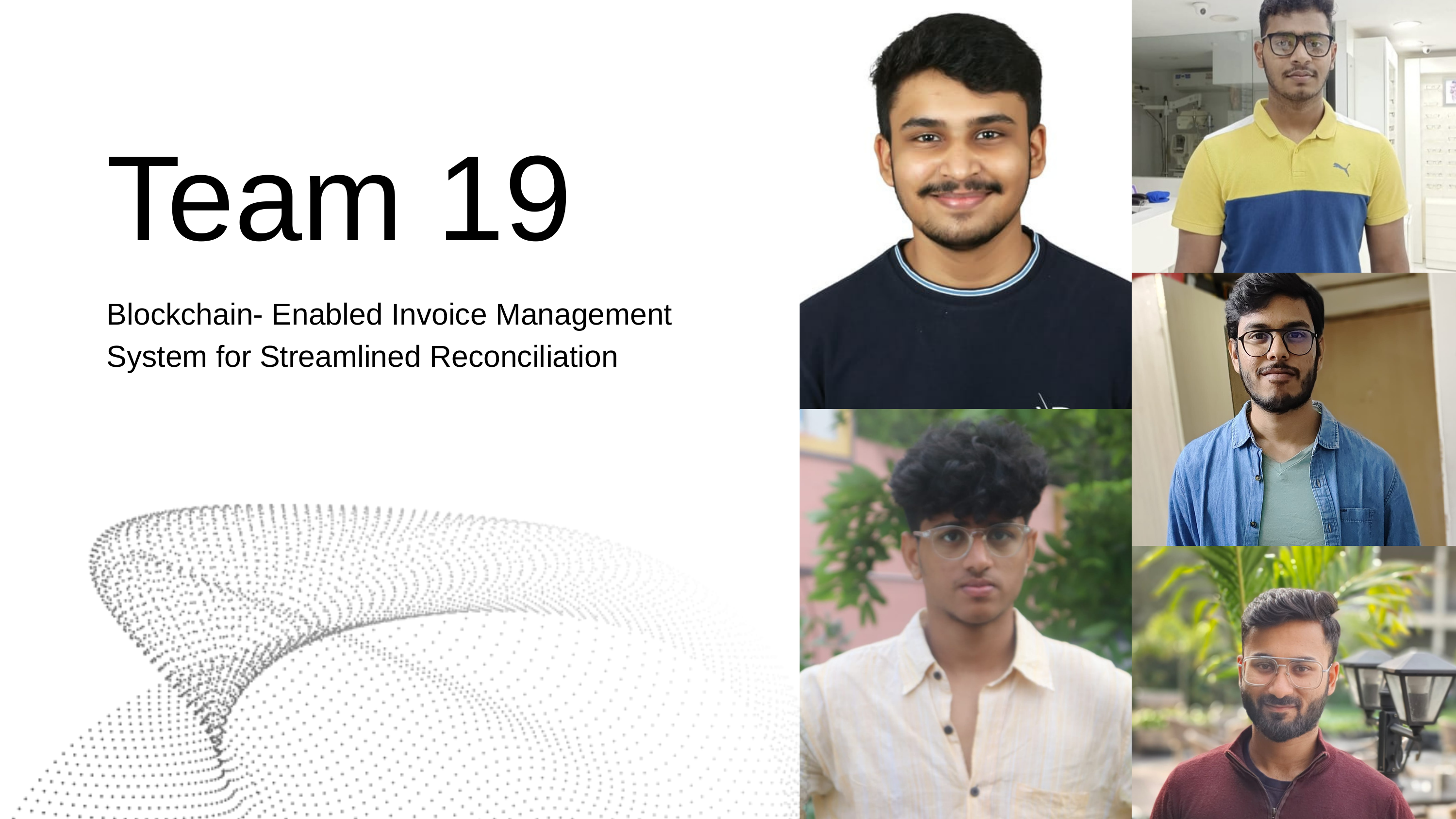

Team 19
Blockchain- Enabled Invoice Management System for Streamlined Reconciliation